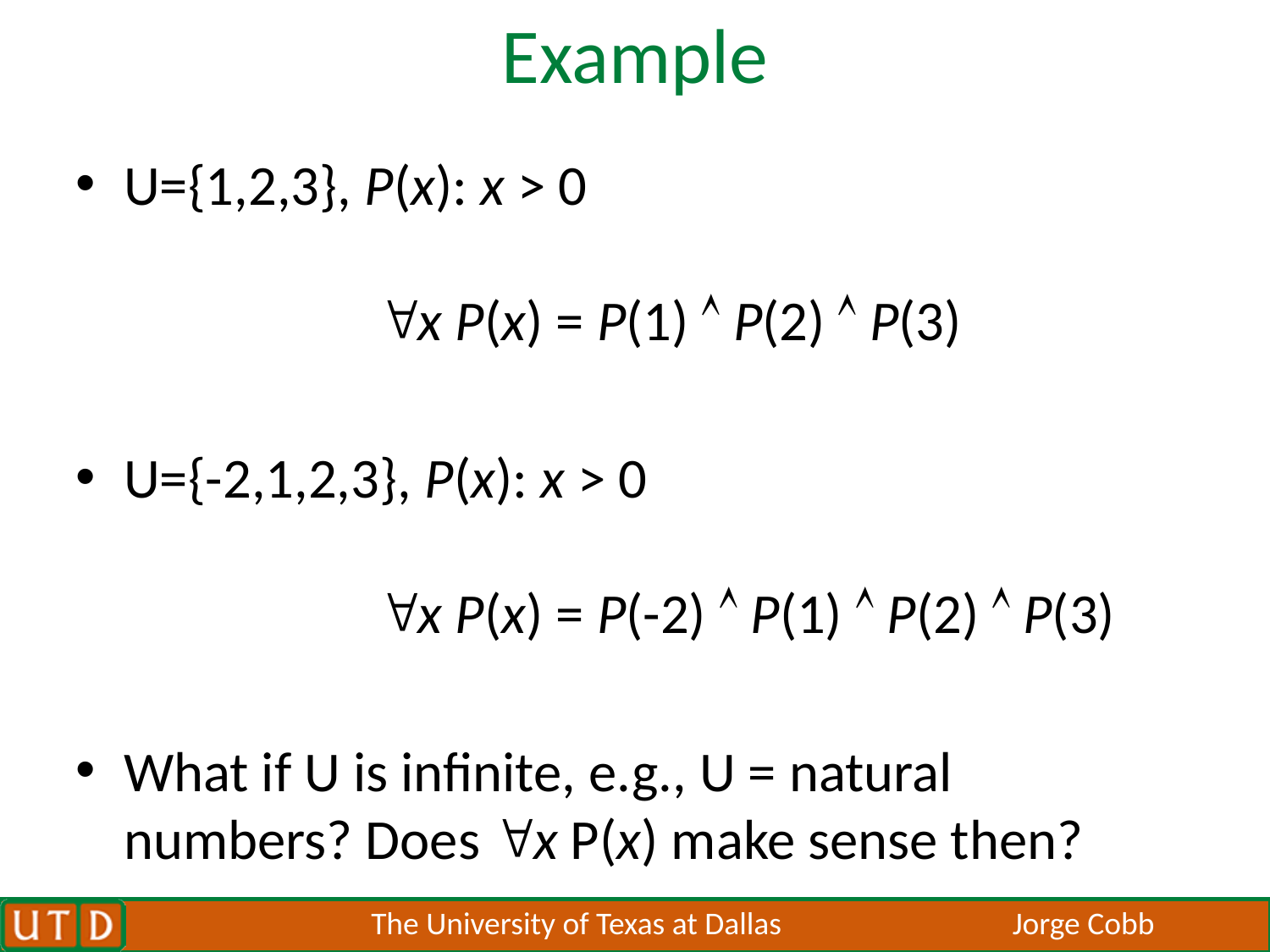

# Example
U={1,2,3}, P(x): x > 0
		∀x P(x) = P(1) ∧ P(2) ∧ P(3)

U={-2,1,2,3}, P(x): x > 0
		∀x P(x) = P(-2) ∧ P(1) ∧ P(2) ∧ P(3)

What if U is infinite, e.g., U = natural numbers? Does ∀x P(x) make sense then?